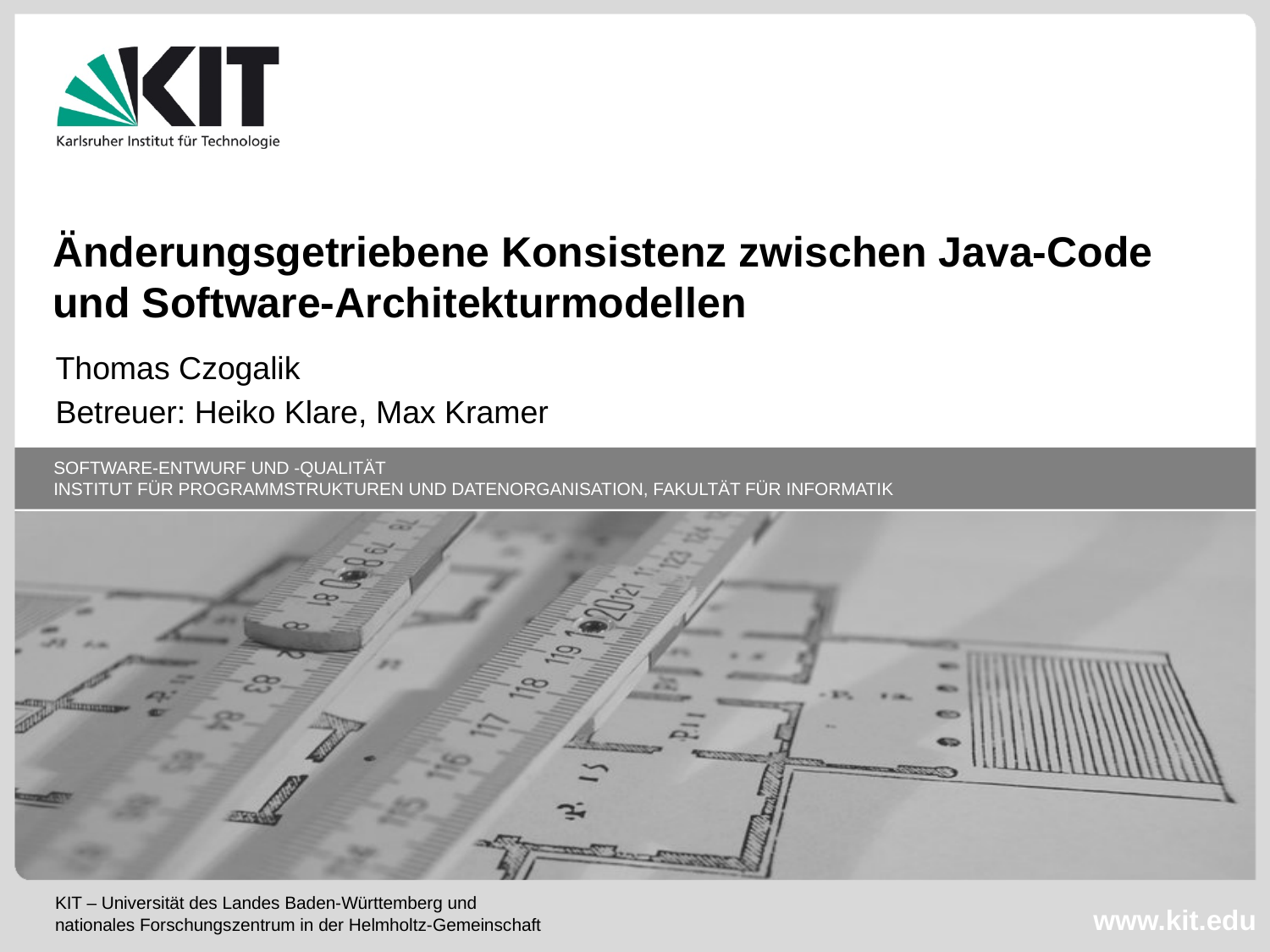

Änderungsgetriebene Konsistenz zwischen Java-Code und Software-Architekturmodellen
Thomas Czogalik
Betreuer: Heiko Klare, Max Kramer